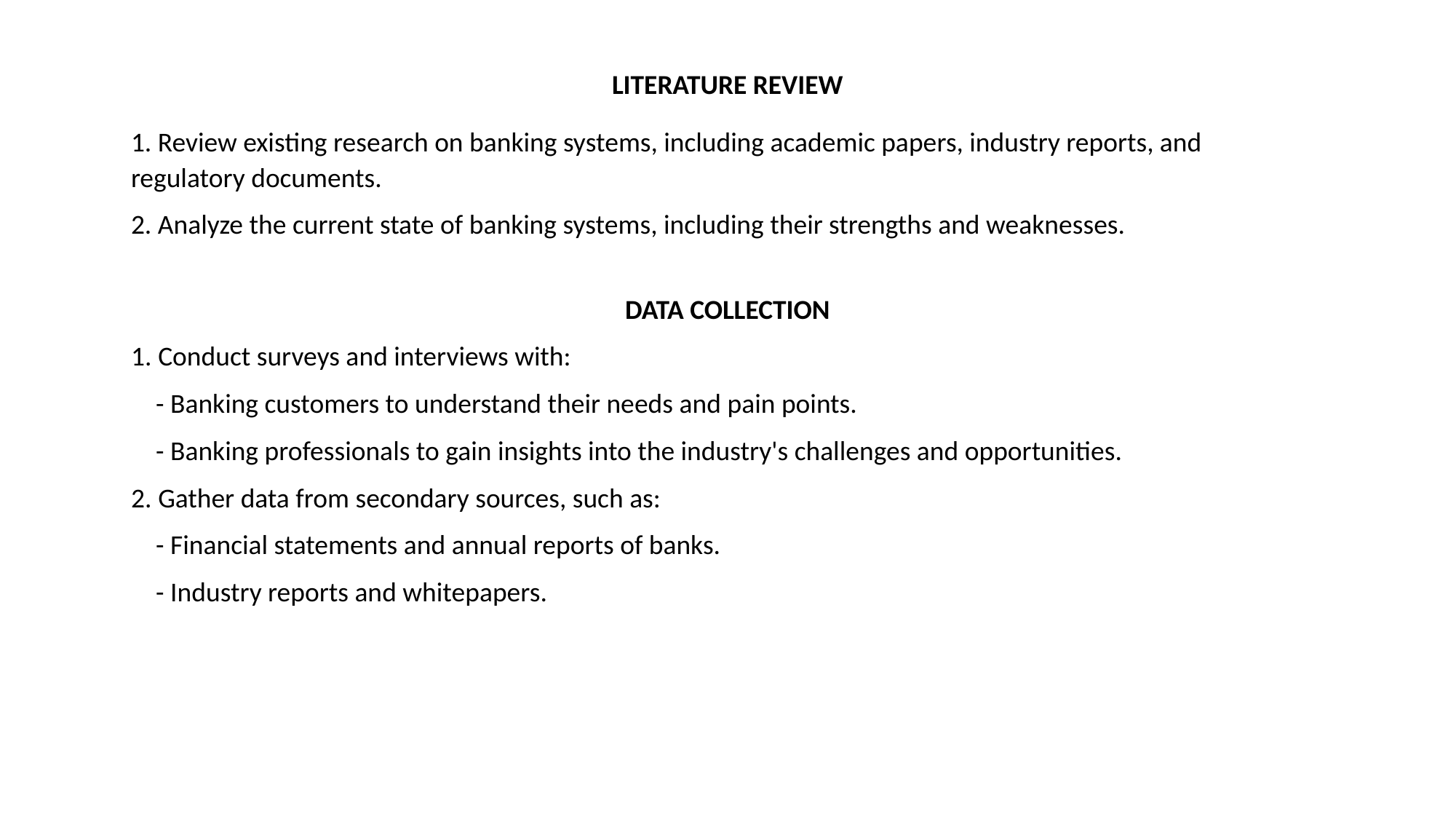

LITERATURE REVIEW
1. Review existing research on banking systems, including academic papers, industry reports, and regulatory documents.
2. Analyze the current state of banking systems, including their strengths and weaknesses.
DATA COLLECTION
1. Conduct surveys and interviews with:
    - Banking customers to understand their needs and pain points.
    - Banking professionals to gain insights into the industry's challenges and opportunities.
2. Gather data from secondary sources, such as:
    - Financial statements and annual reports of banks.
    - Industry reports and whitepapers.